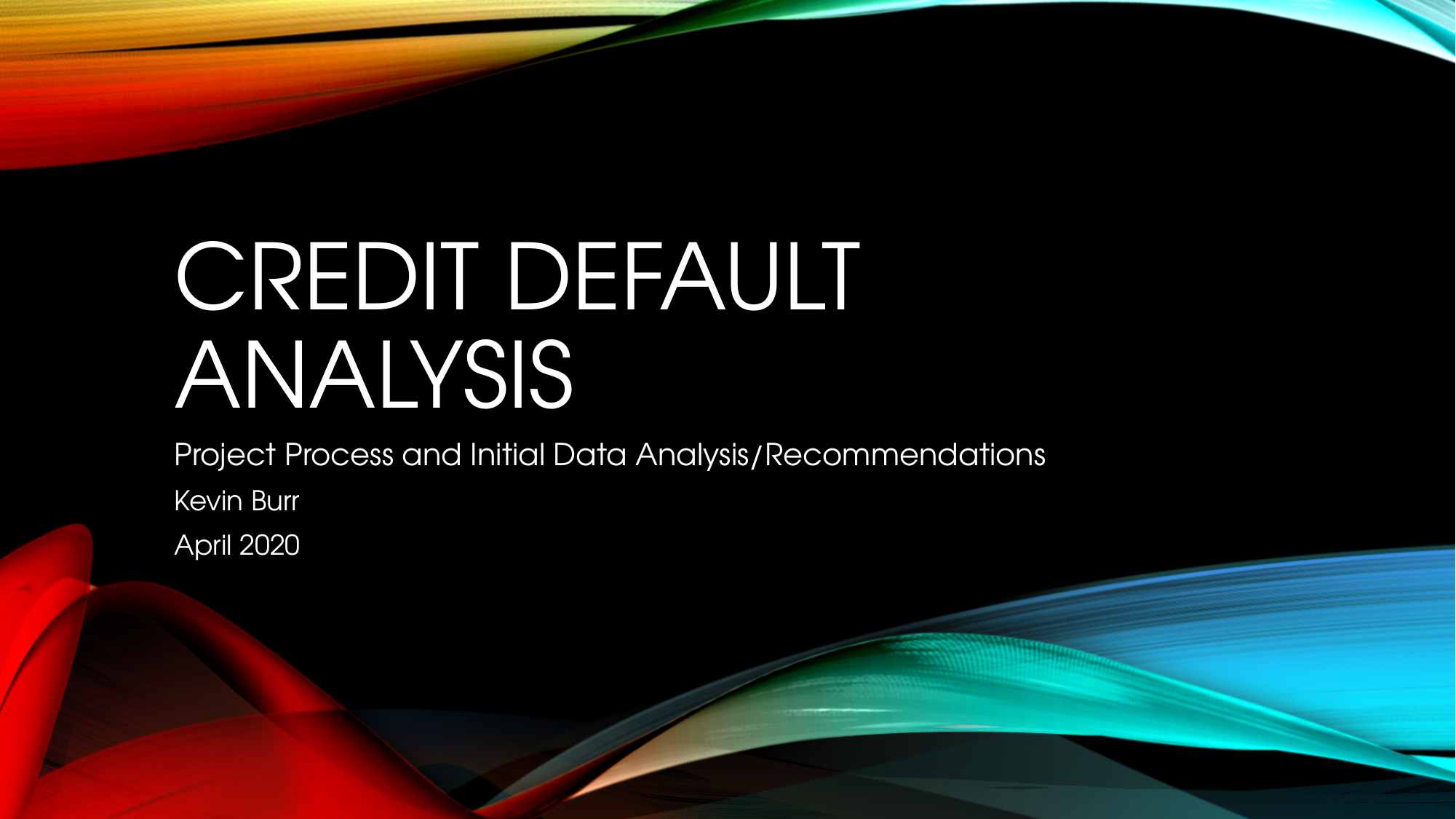

Credit Default Analysis
Project Process and Initial Data Analysis/Recommendations
Kevin Burr
April 2020